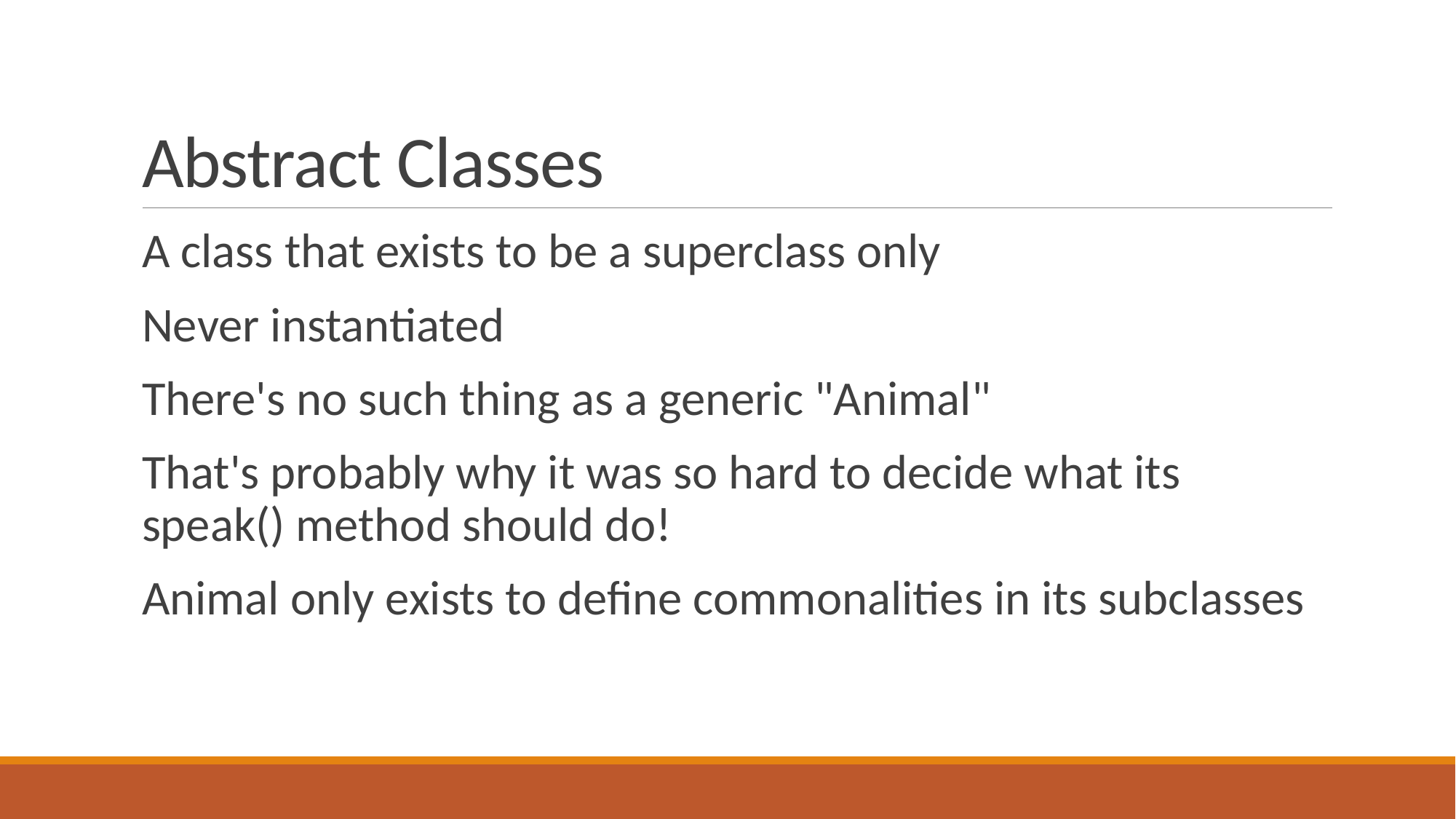

# Abstract Classes
A class that exists to be a superclass only
Never instantiated
There's no such thing as a generic "Animal"
That's probably why it was so hard to decide what its speak() method should do!
Animal only exists to define commonalities in its subclasses